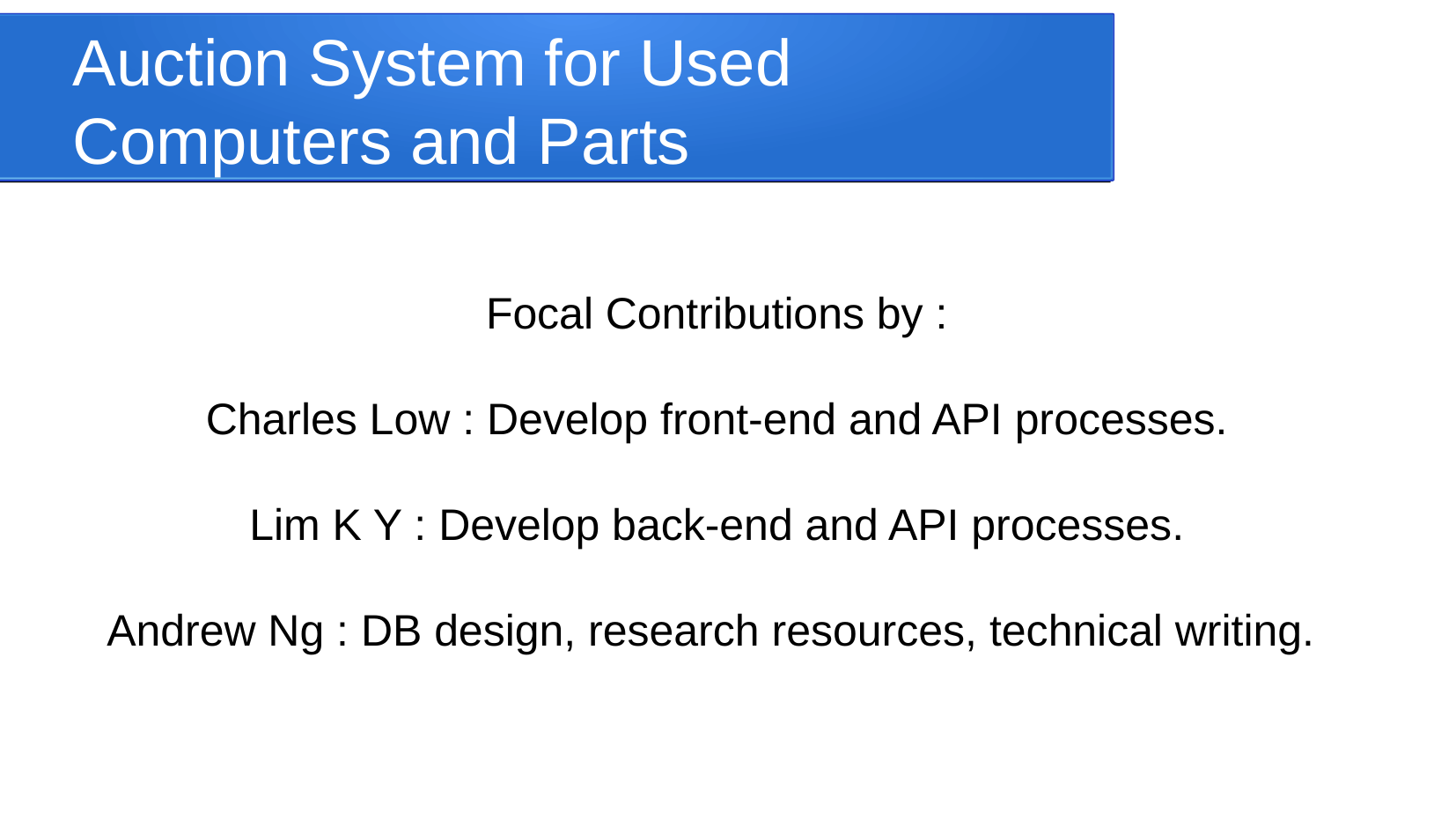

Auction System for Used Computers and Parts
Focal Contributions by :

Charles Low : Develop front-end and API processes.

Lim K Y : Develop back-end and API processes.

Andrew Ng : DB design, research resources, technical writing.